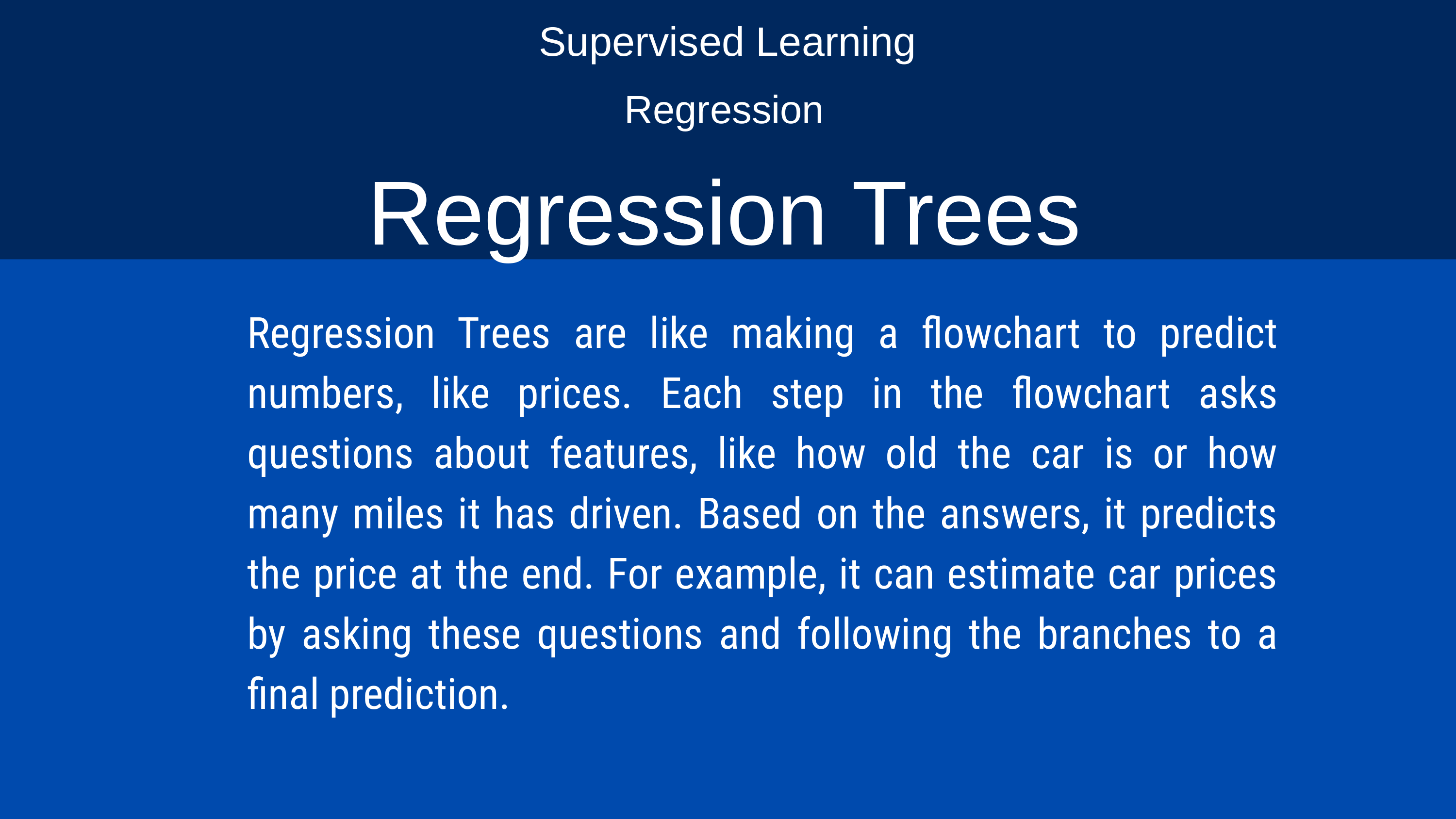

Supervised Learning
Regression
Regression Trees
Regression Trees are like making a flowchart to predict numbers, like prices. Each step in the flowchart asks questions about features, like how old the car is or how many miles it has driven. Based on the answers, it predicts the price at the end. For example, it can estimate car prices by asking these questions and following the branches to a final prediction.